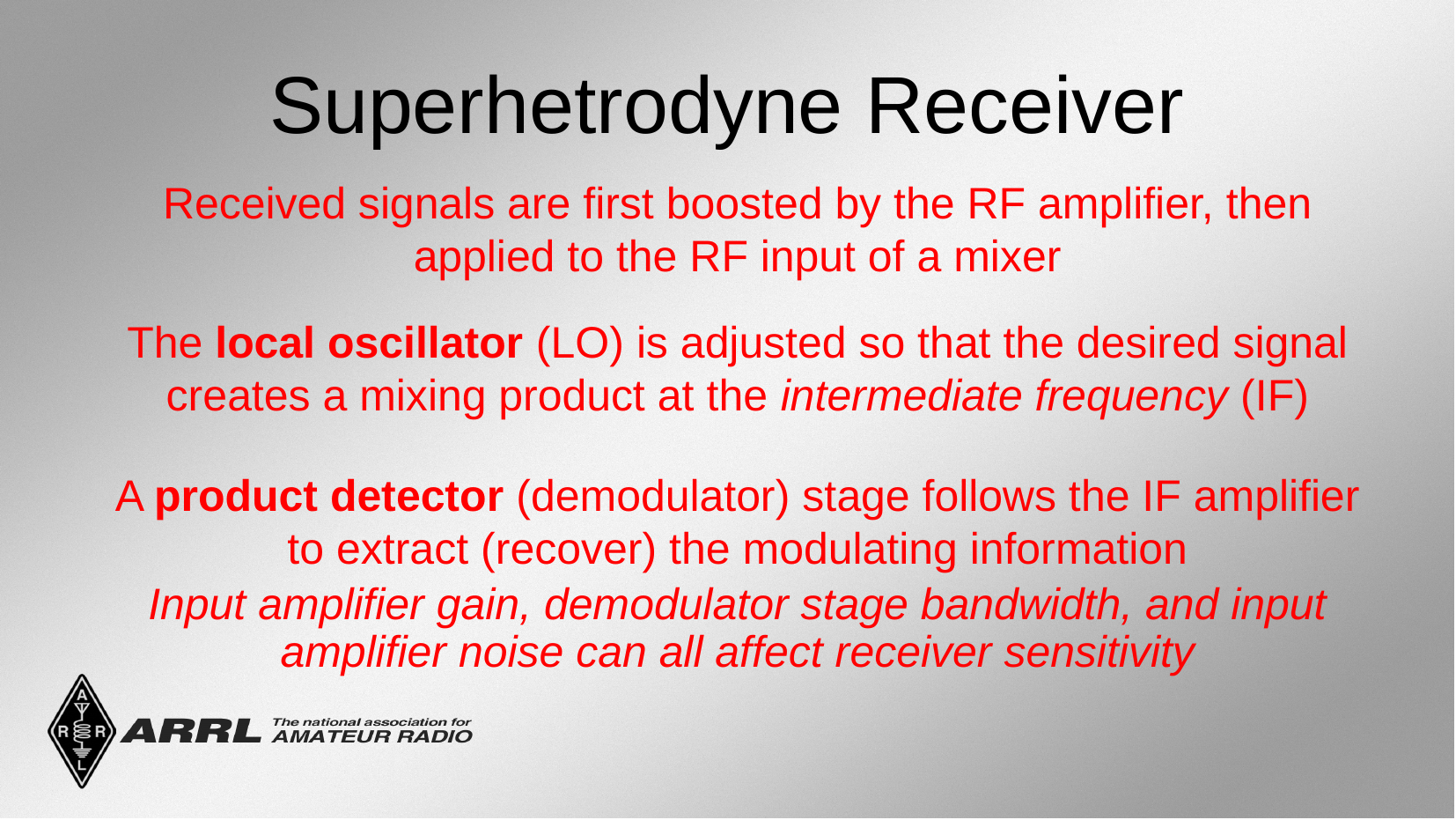

Superhetrodyne Receiver

Received signals are first boosted by the RF amplifier, then applied to the RF input of a mixer
The local oscillator (LO) is adjusted so that the desired signal creates a mixing product at the intermediate frequency (IF)
A product detector (demodulator) stage follows the IF amplifier to extract (recover) the modulating information
Input amplifier gain, demodulator stage bandwidth, and input amplifier noise can all affect receiver sensitivity